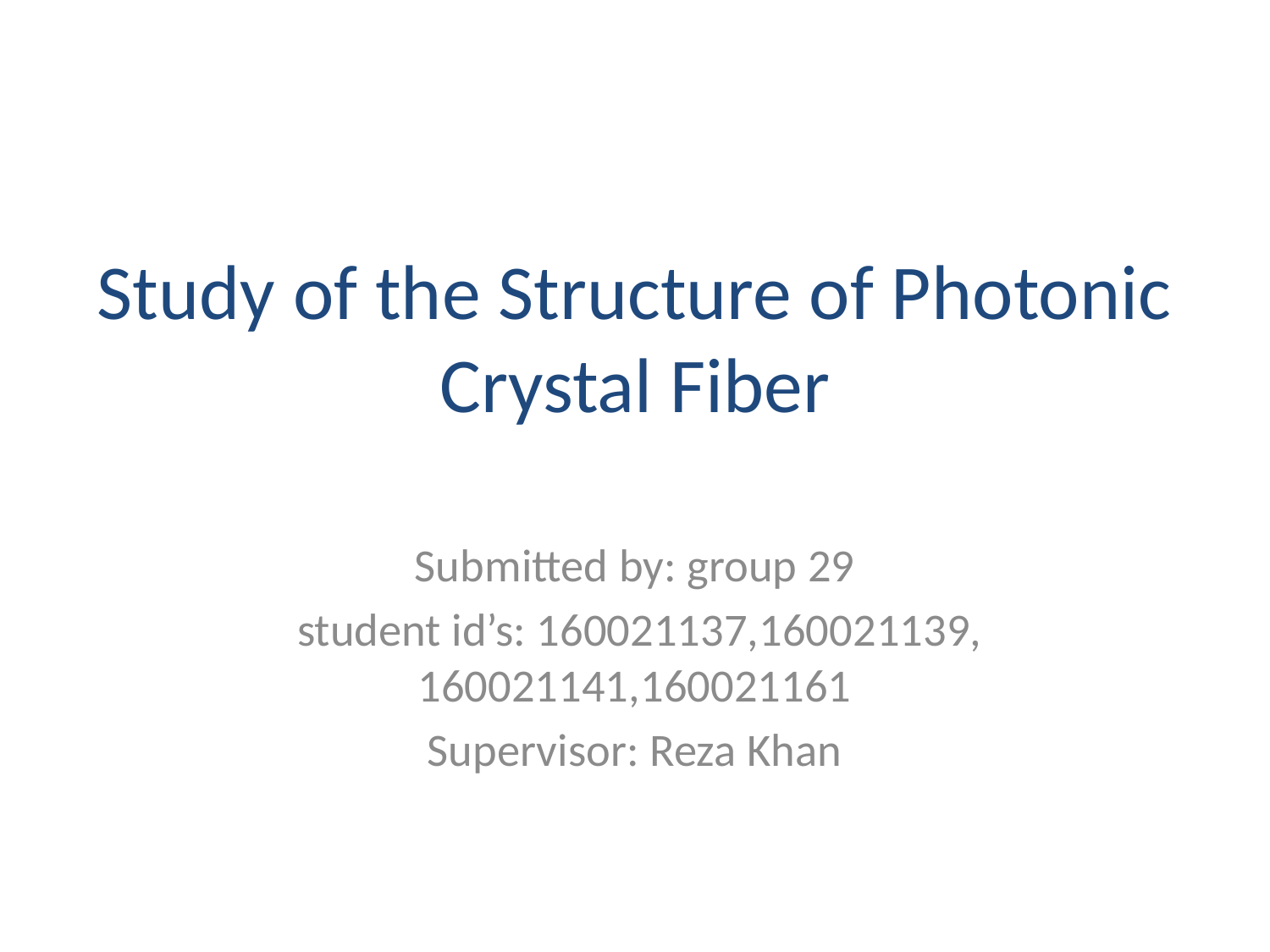

# Study of the Structure of Photonic Crystal Fiber

Submitted by: group 29
 student id’s: 160021137,160021139, 160021141,160021161
Supervisor: Reza Khan